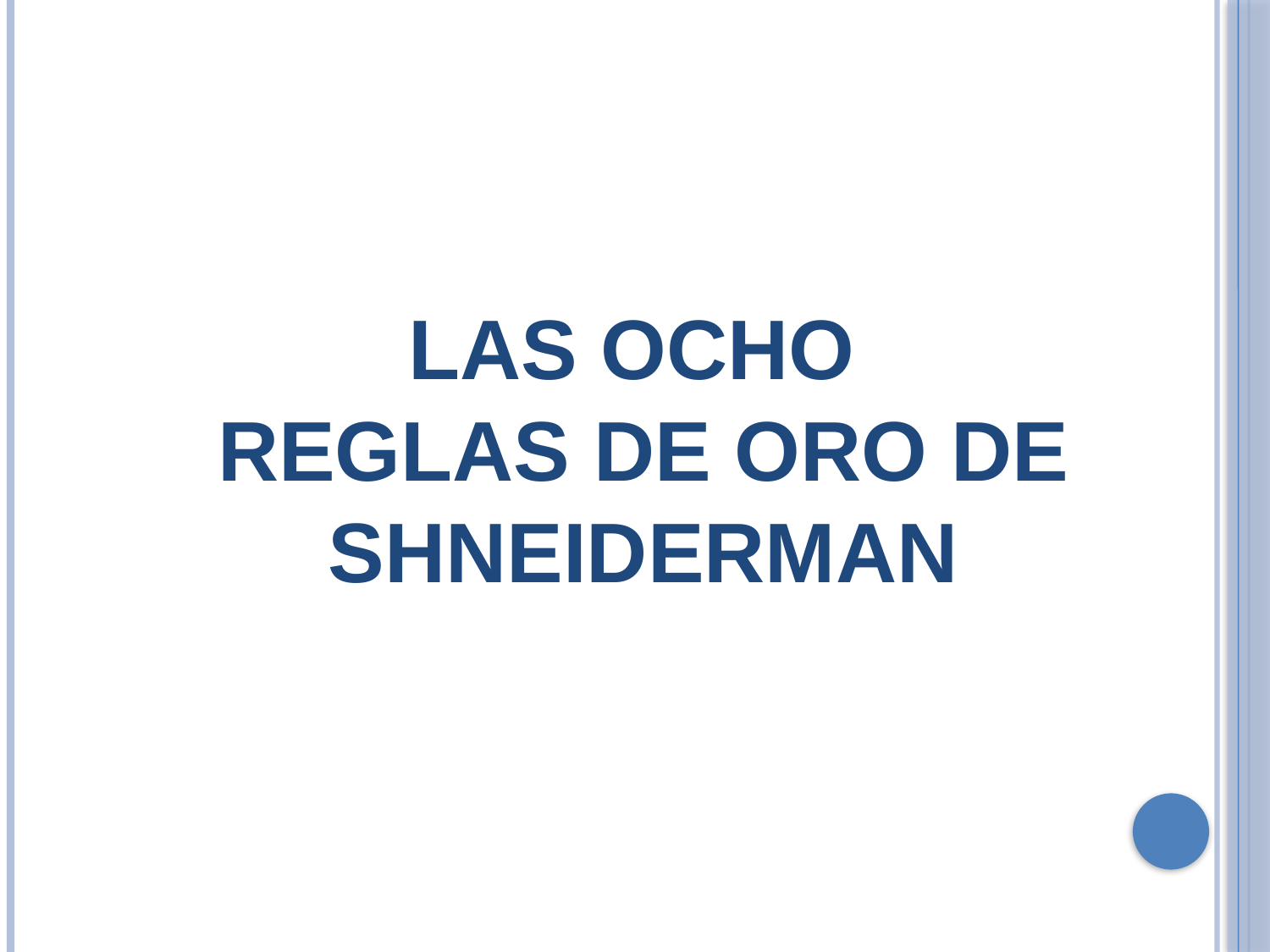

# Las ocho reglas de oro de Shneiderman